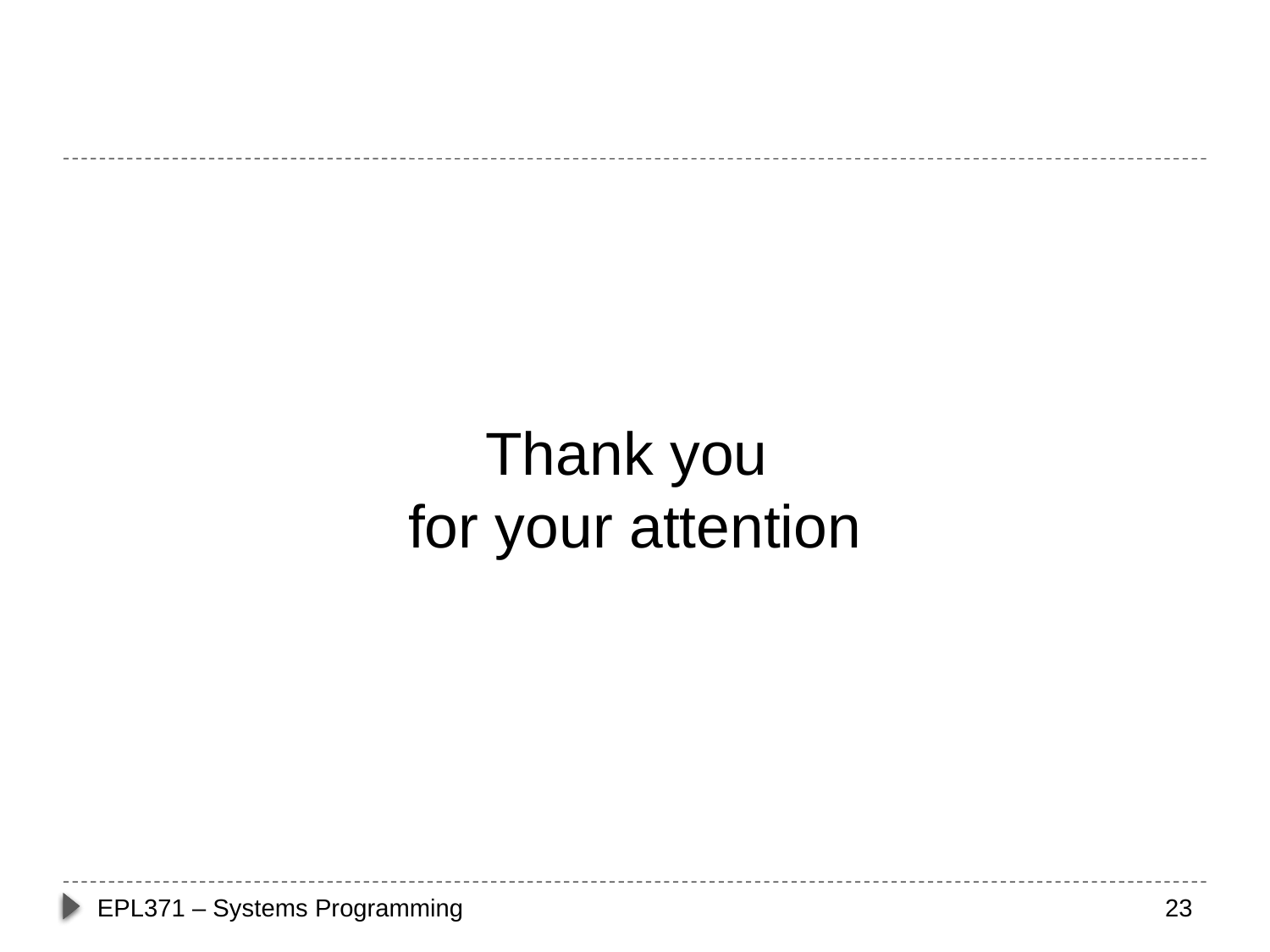

# Thank you for your attention
EPL371 – Systems Programming
23